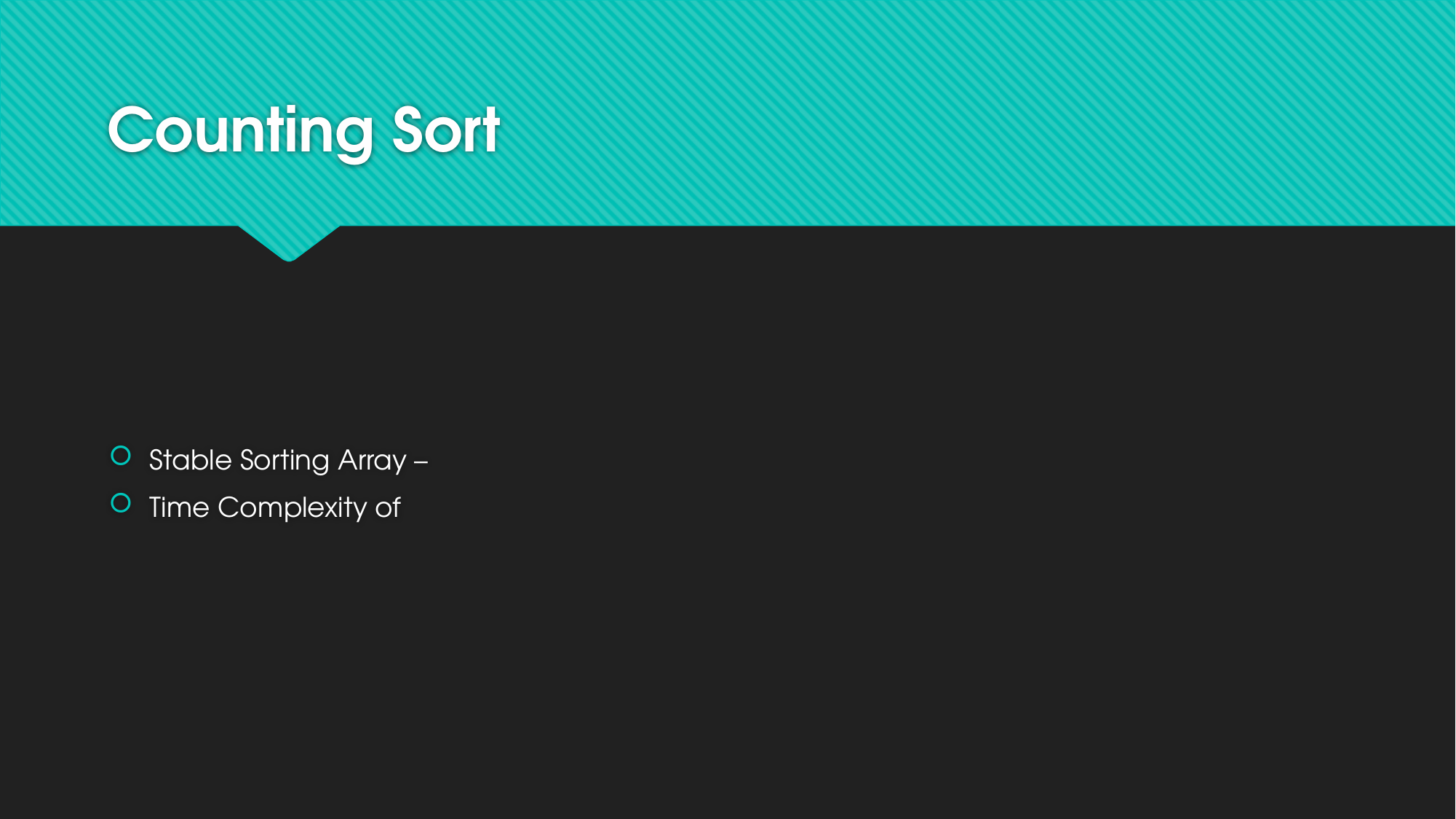

# Counting Sort
Stable Sorting Array –
Time Complexity of